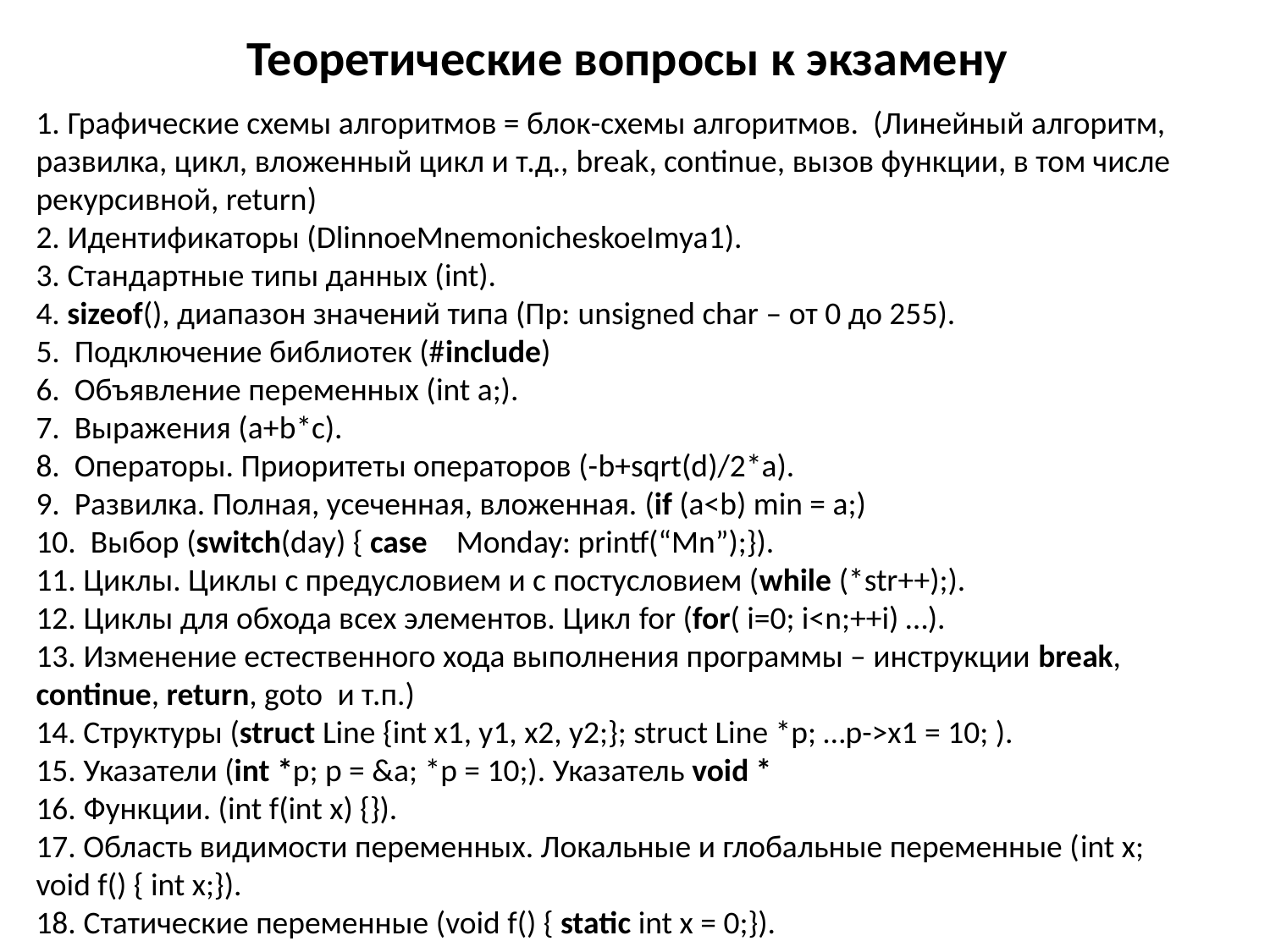

# Теоретические вопросы к экзамену
1. Графические схемы алгоритмов = блок-схемы алгоритмов.  (Линейный алгоритм, развилка, цикл, вложенный цикл и т.д., break, continue, вызов функции, в том числе рекурсивной, return)
2. Идентификаторы (DlinnoeMnemonicheskoeImya1).
3. Стандартные типы данных (int).
4. sizeof(), диапазон значений типа (Пр: unsigned char – от 0 до 255).
5.  Подключение библиотек (#include)
6.  Объявление переменных (int a;).
7.  Выражения (a+b*c).
8.  Операторы. Приоритеты операторов (-b+sqrt(d)/2*a).
9.  Развилка. Полная, усеченная, вложенная. (if (a<b) min = a;)
10.  Выбор (switch(day) { case    Monday: printf(“Mn”);}).
11. Циклы. Циклы с предусловием и с постусловием (while (*str++);).
12. Циклы для обхода всех элементов. Цикл for (for( i=0; i<n;++i) …).
13. Изменение естественного хода выполнения программы – инструкции break, continue, return, goto  и т.п.)
14. Структуры (struct Line {int x1, y1, x2, y2;}; struct Line *p; …p->x1 = 10; ).
15. Указатели (int *p; p = &a; *p = 10;). Указатель void *
16. Функции. (int f(int x) {}).
17. Область видимости переменных. Локальные и глобальные переменные (int x; void f() { int x;}).
18. Статические переменные (void f() { static int x = 0;}).